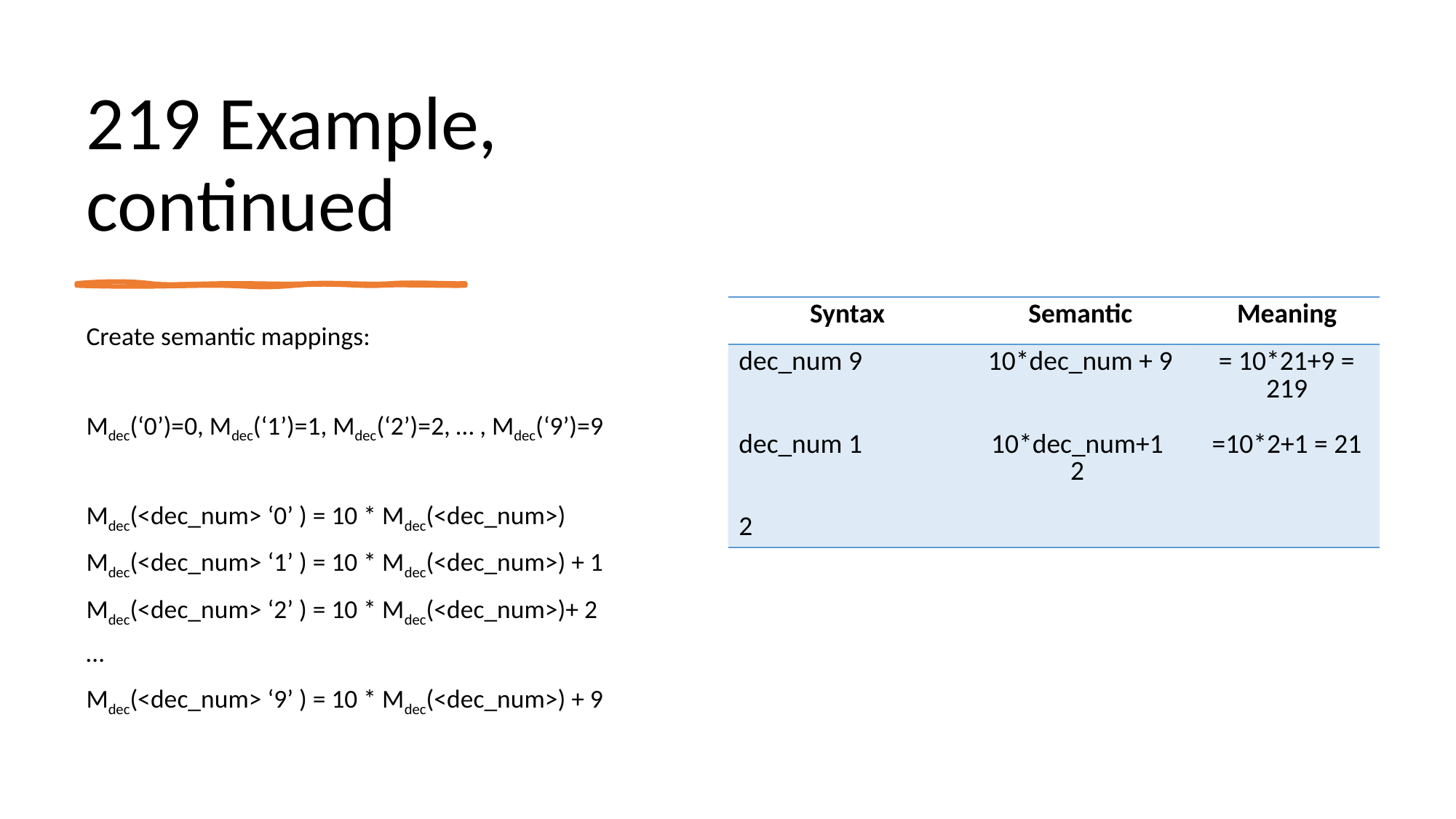

# 219 Example, continued

| Syntax | Semantic | Meaning |
| --- | --- | --- |
| dec\_num 9 dec\_num 1 2 | 10\*dec\_num + 9 10\*dec\_num+1 2 | = 10\*21+9 = 219 =10\*2+1 = 21 |
Create semantic mappings:

Mdec(‘0’)=0, Mdec(‘1’)=1, Mdec(‘2’)=2, … , Mdec(‘9’)=9

Mdec(<dec_num> ‘0’ ) = 10 * Mdec(<dec_num>)
Mdec(<dec_num> ‘1’ ) = 10 * Mdec(<dec_num>) + 1
Mdec(<dec_num> ‘2’ ) = 10 * Mdec(<dec_num>)+ 2
…
Mdec(<dec_num> ‘9’ ) = 10 * Mdec(<dec_num>) + 9